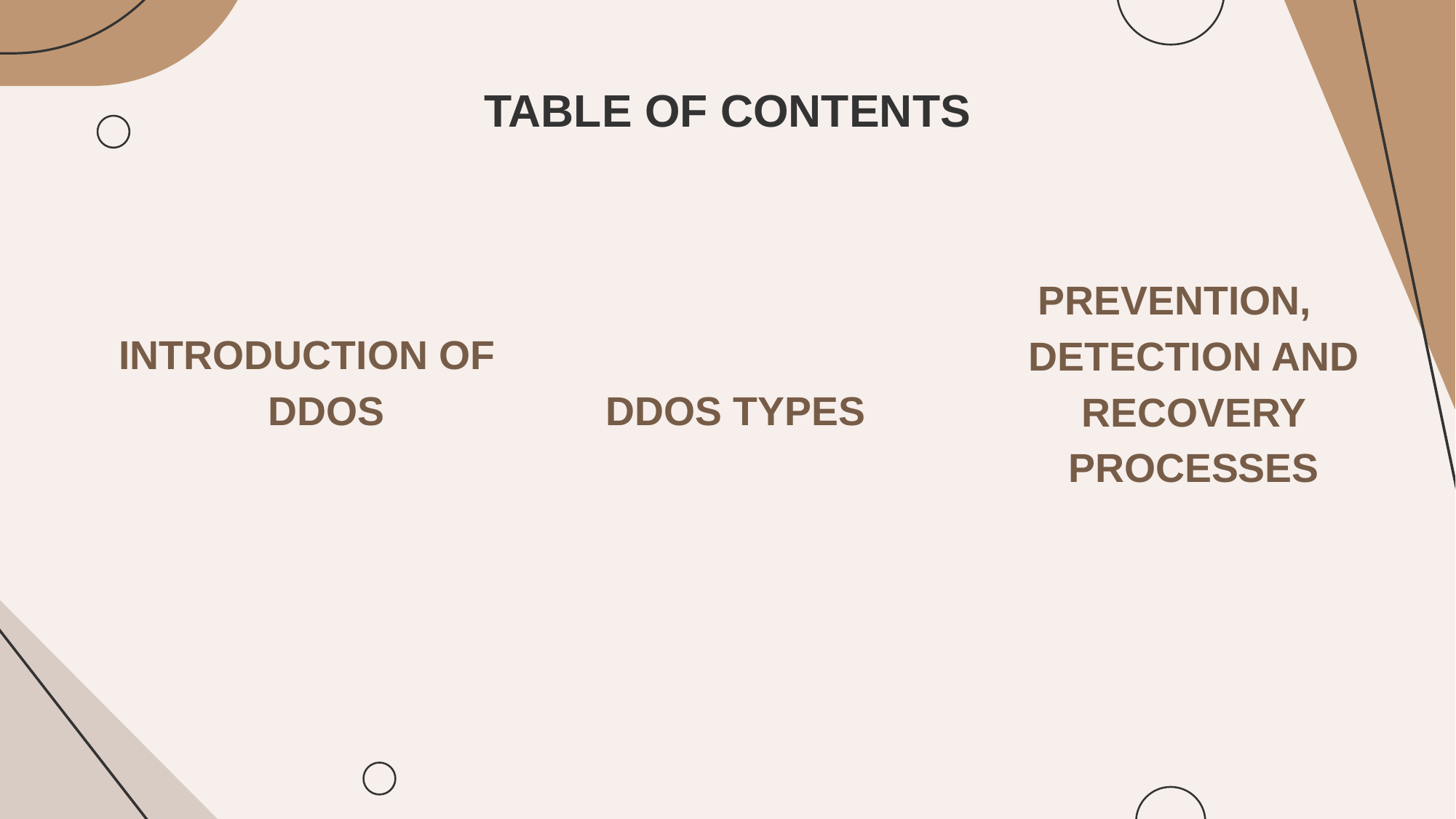

# TABLE OF CONTENTS
PREVENTION, DETECTION AND RECOVERY PROCESSES
INTRODUCTION OF DDOS
DDOS TYPES